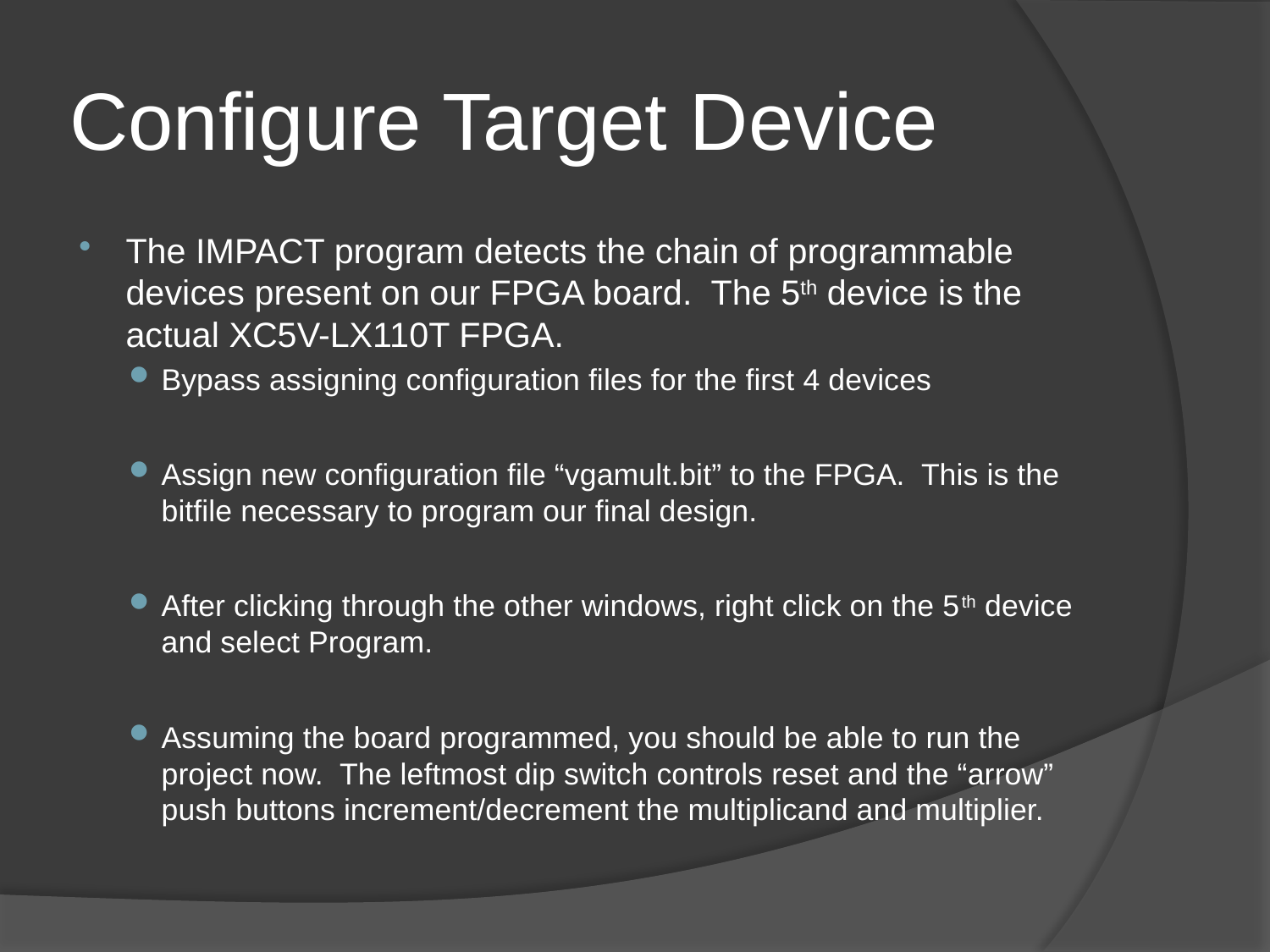

# Configure Target Device
The IMPACT program detects the chain of programmable devices present on our FPGA board.  The 5th device is the actual XC5V-LX110T FPGA.
Bypass assigning configuration files for the first 4 devices

Assign new configuration file “vgamult.bit” to the FPGA.  This is the bitfile necessary to program our final design.

After clicking through the other windows, right click on the 5th device and select Program.

Assuming the board programmed, you should be able to run the project now.  The leftmost dip switch controls reset and the “arrow” push buttons increment/decrement the multiplicand and multiplier.